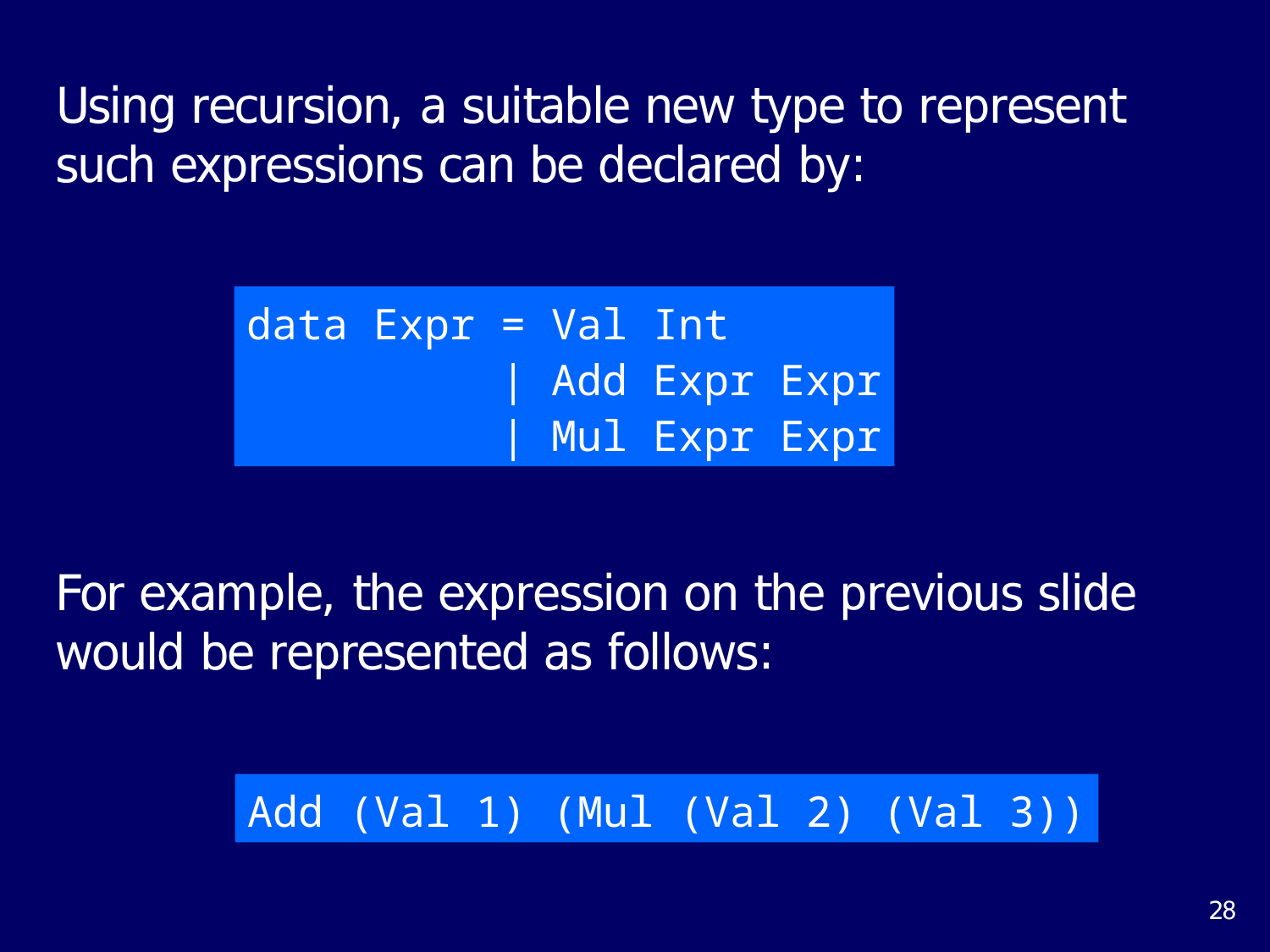

Using recursion, a suitable new type to represent such expressions can be declared by:
data Expr = Val Int
          | Add Expr Expr
          | Mul Expr Expr
For example, the expression on the previous slide would be represented as follows:
Add (Val 1) (Mul (Val 2) (Val 3))
28